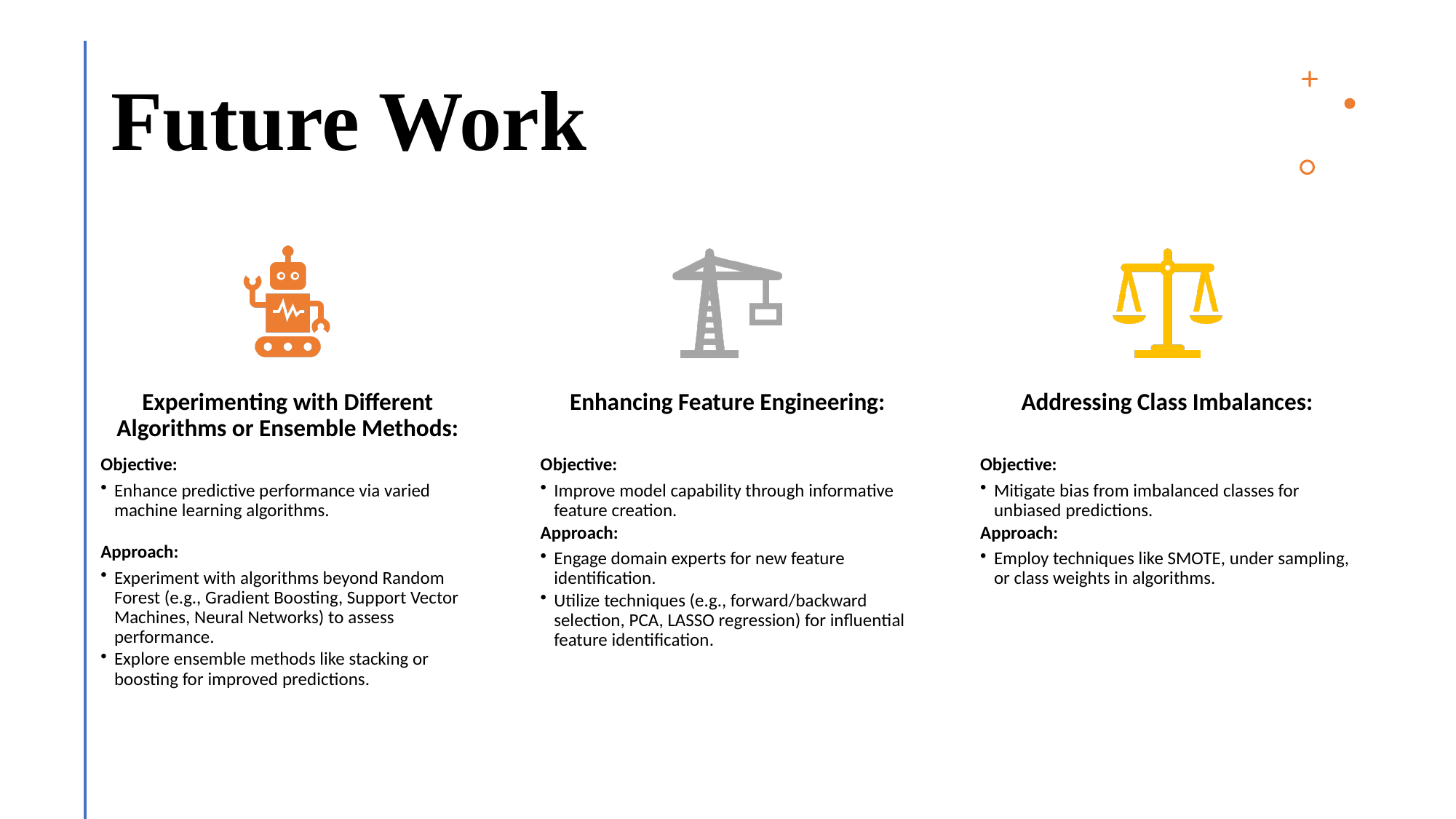

# Future Work

Experimenting with Different Algorithms or Ensemble Methods:
Objective:
Enhance predictive performance via varied machine learning algorithms.
Approach:
Experiment with algorithms beyond Random Forest (e.g., Gradient Boosting, Support Vector Machines, Neural Networks) to assess performance.
Explore ensemble methods like stacking or boosting for improved predictions.
Enhancing Feature Engineering:
Objective:
Improve model capability through informative feature creation.
Approach:
Engage domain experts for new feature identification.
Utilize techniques (e.g., forward/backward selection, PCA, LASSO regression) for influential feature identification.
Addressing Class Imbalances:
Objective:
Mitigate bias from imbalanced classes for unbiased predictions.
Approach:
Employ techniques like SMOTE, under sampling, or class weights in algorithms.